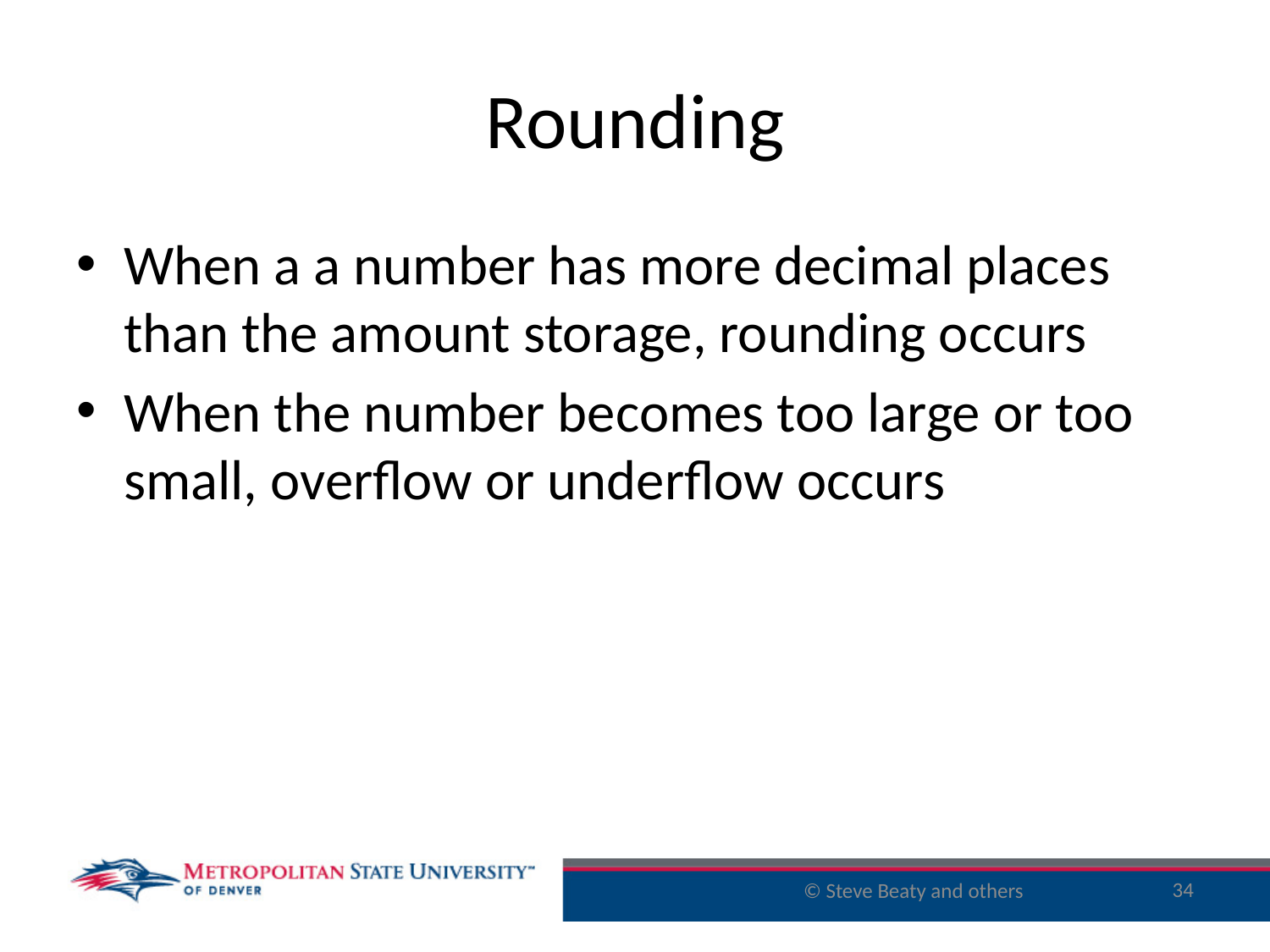

# Rounding
When a a number has more decimal places than the amount storage, rounding occurs
When the number becomes too large or too small, overflow or underflow occurs

34
© Steve Beaty and others